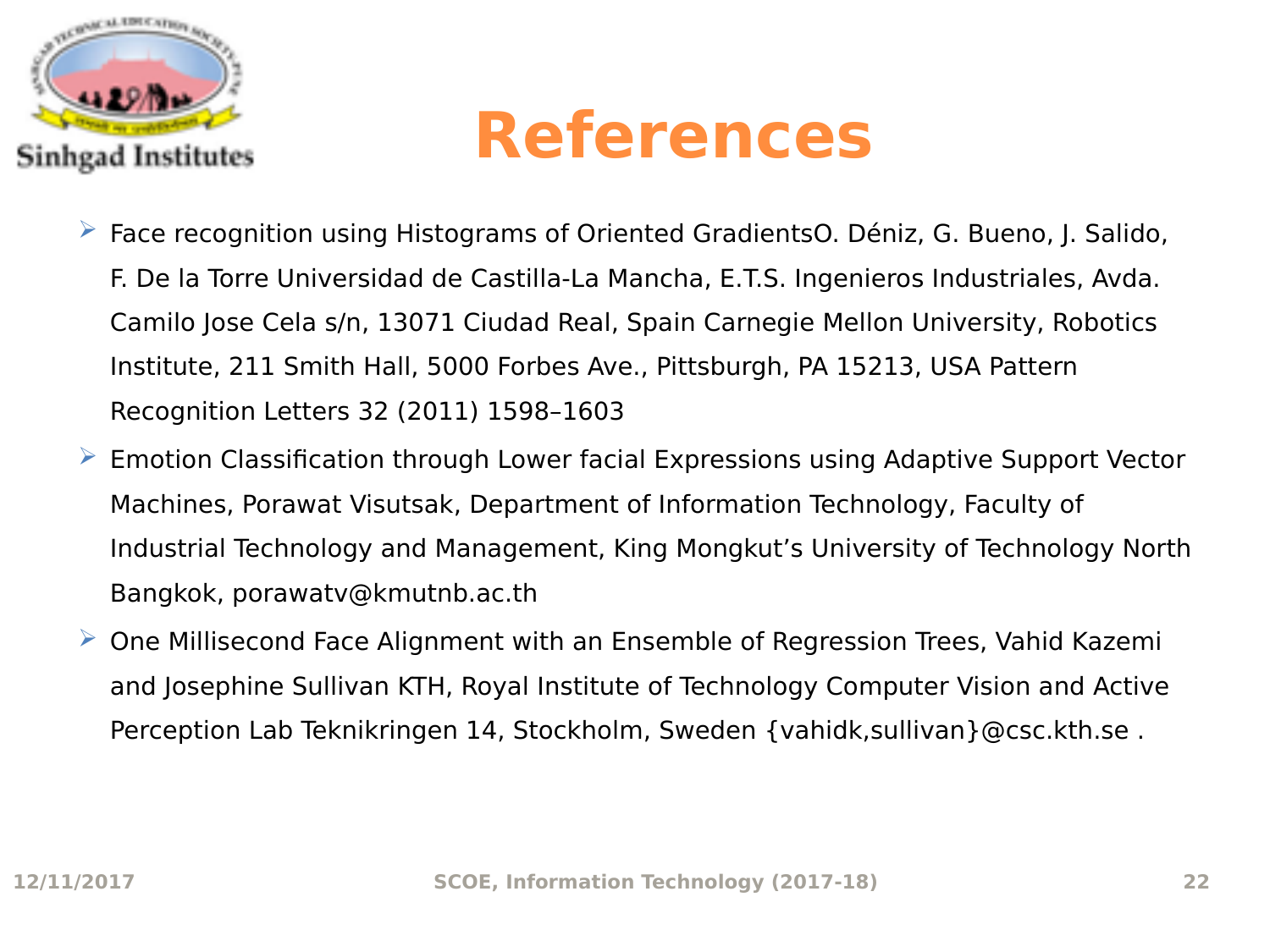

# References
Face recognition using Histograms of Oriented GradientsO. Déniz, G. Bueno, J. Salido, F. De la Torre Universidad de Castilla-La Mancha, E.T.S. Ingenieros Industriales, Avda. Camilo Jose Cela s/n, 13071 Ciudad Real, Spain Carnegie Mellon University, Robotics Institute, 211 Smith Hall, 5000 Forbes Ave., Pittsburgh, PA 15213, USA Pattern Recognition Letters 32 (2011) 1598–1603
Emotion Classification through Lower facial Expressions using Adaptive Support Vector Machines, Porawat Visutsak, Department of Information Technology, Faculty of Industrial Technology and Management, King Mongkut’s University of Technology North Bangkok, porawatv@kmutnb.ac.th
One Millisecond Face Alignment with an Ensemble of Regression Trees, Vahid Kazemi and Josephine Sullivan KTH, Royal Institute of Technology Computer Vision and Active Perception Lab Teknikringen 14, Stockholm, Sweden {vahidk,sullivan}@csc.kth.se .
12/11/2017
SCOE, Information Technology (2017-18)
22